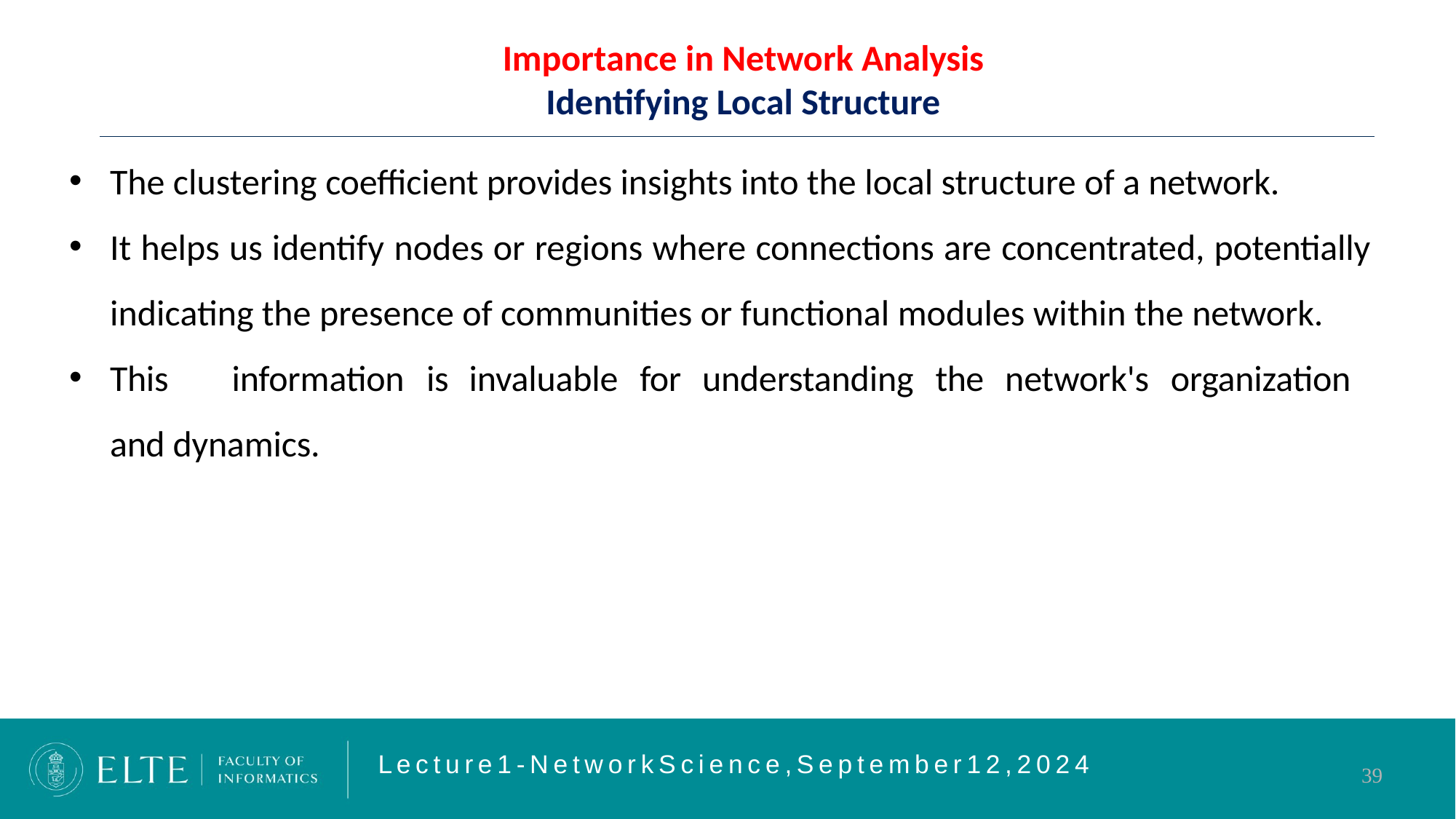

Importance in Network Analysis
Identifying Local Structure
The clustering coefficient provides insights into the local structure of a network.
It helps us identify nodes or regions where connections are concentrated, potentially indicating the presence of communities or functional modules within the network.
This	information	is	invaluable	for	understanding	the	network's	organization	and dynamics.
L e c t u r e 1 - N e t w o r k S c i e n c e , S e p t e m b e r 1 2 , 2 0 2 4
39